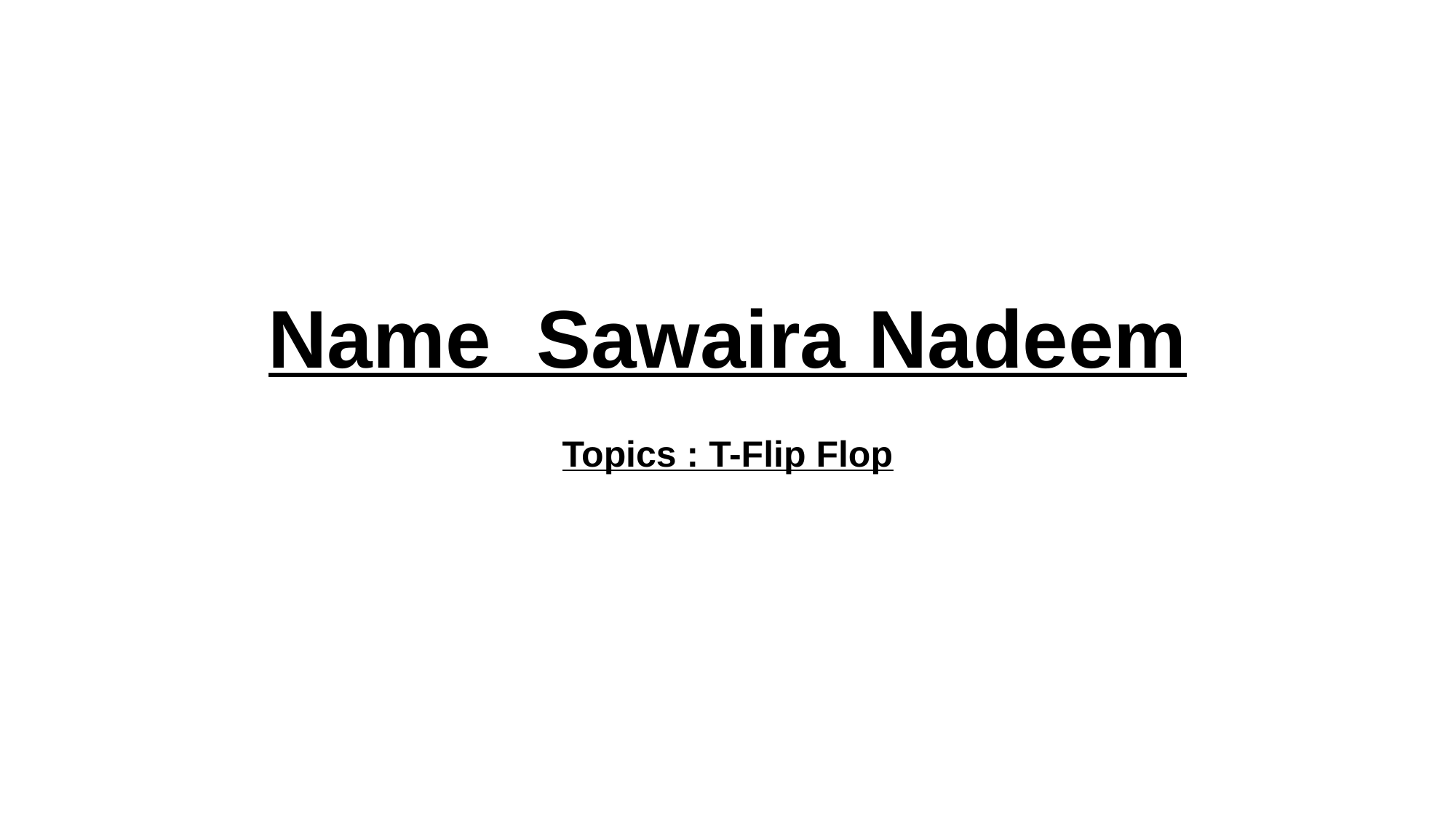

# Name  Sawaira Nadeem
Topics : T-Flip Flop